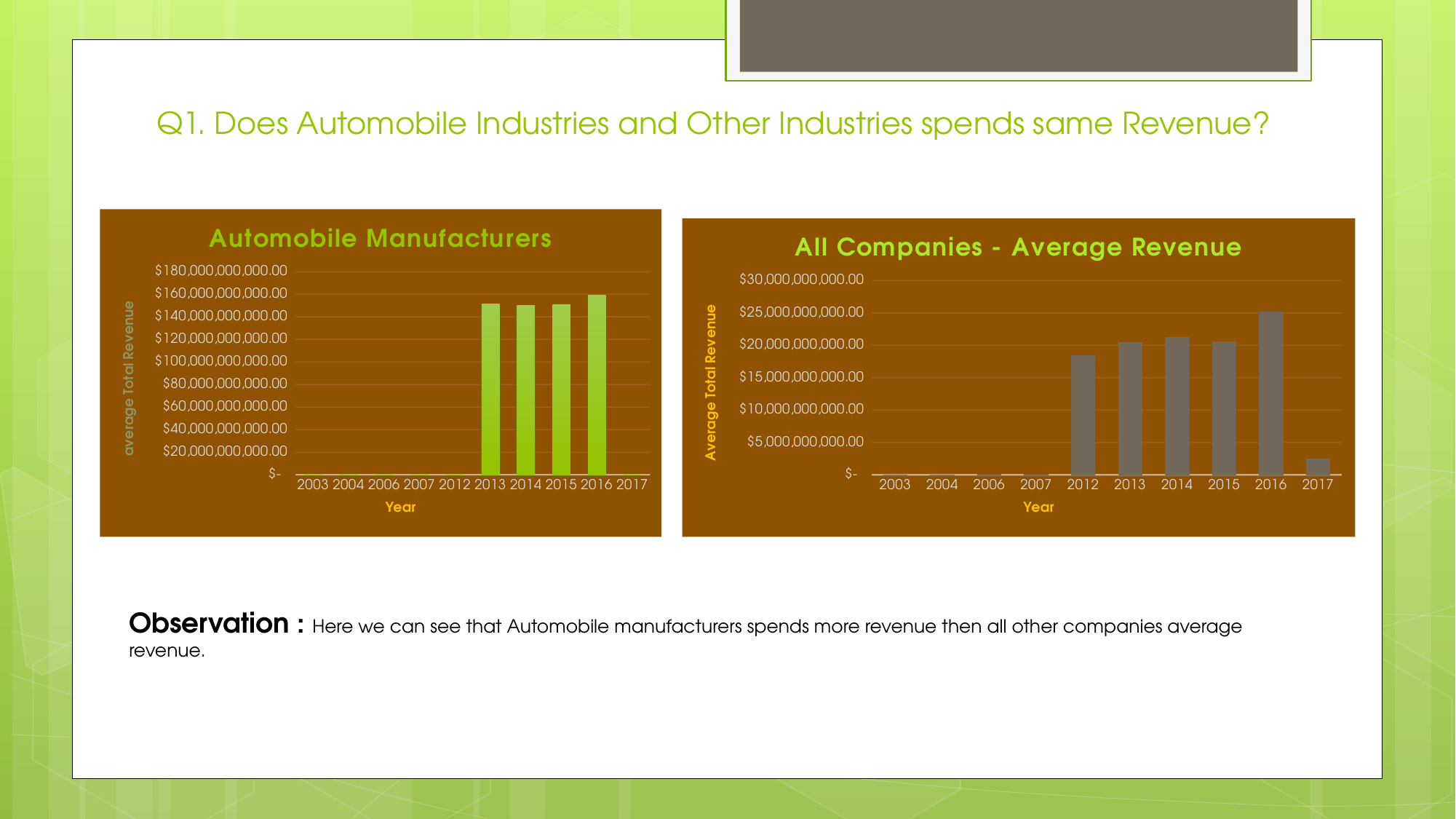

# Q1. Does Automobile Industries and Other Industries spends same Revenue?

### Chart: Automobile Manufacturers

| Category |  |
|---|---|
| 2003 | 0.0 |
| 2004 | 0.0 |
| 2006 | 0.0 |
| 2007 | 0.0 |
| 2012 | 0.0 |
| 2013 | 151172000000.0 |
| 2014 | 150003000000.0 |
| 2015 | 150957000000.0 |
| 2016 | 159090000000.0 |
| 2017 | 0.0 |

### Chart: All Companies - Average Revenue

| Category |  |
|---|---|
| 2003 | 1577000.0 |
| 2004 | 1514000.0 |
| 2006 | 79562000.0 |
| 2007 | 99642000.0 |
| 2012 | 18375490839.285713 |
| 2013 | 20422412763.157894 |
| 2014 | 21237955715.66265 |
| 2015 | 20485379245.28302 |
| 2016 | 25144403831.73077 |
| 2017 | 2398373000.0 |
Observation : Here we can see that Automobile manufacturers spends more revenue then all other companies average revenue.